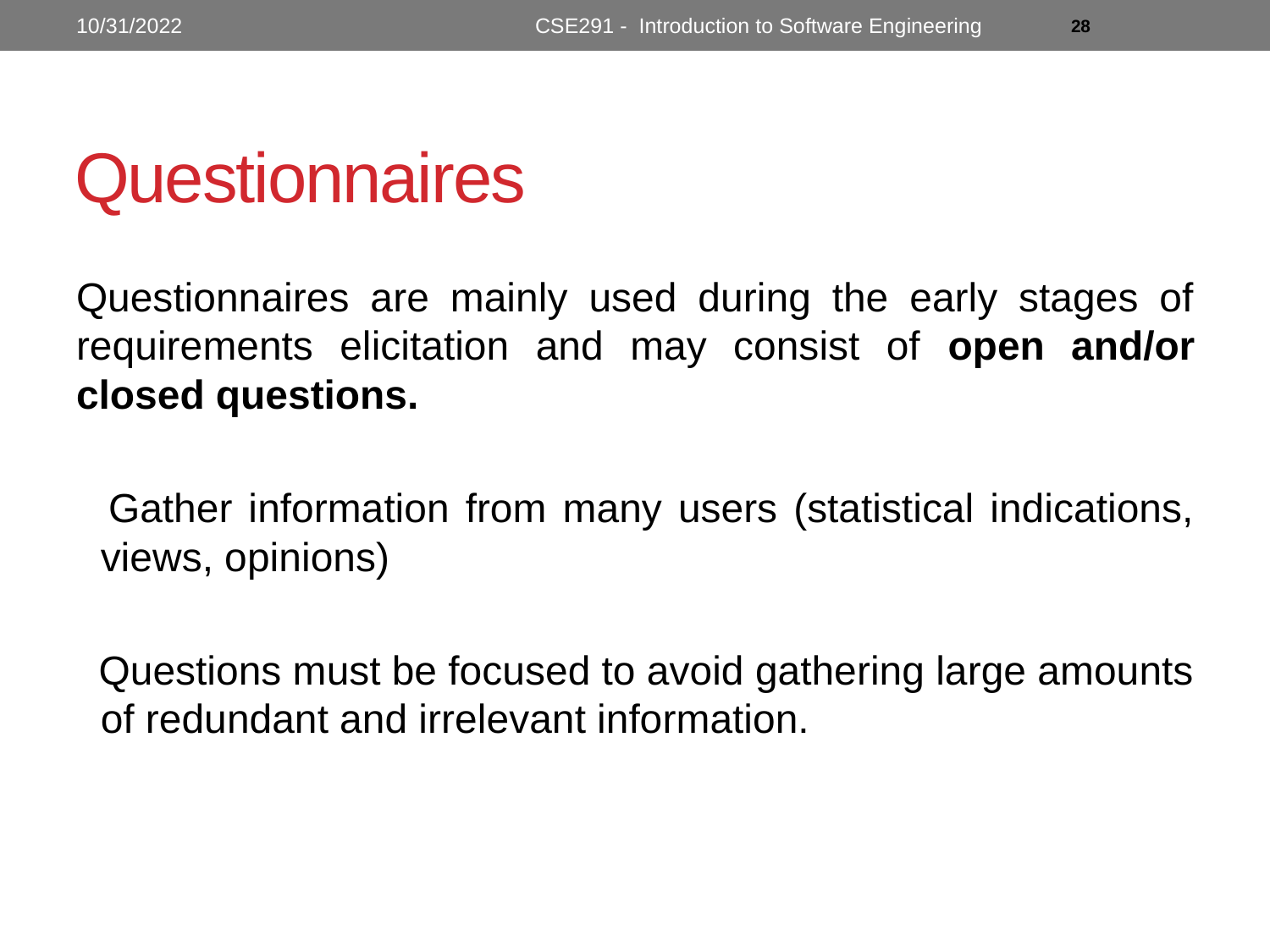

10/31/2022
CSE291 -  Introduction to Software Engineering
28
# Questionnaires
Questionnaires are mainly used during the early stages of requirements elicitation and may consist of open and/or closed questions.

  Gather information from many users (statistical indications, views, opinions)

  Questions must be focused to avoid gathering large amounts of redundant and irrelevant information.